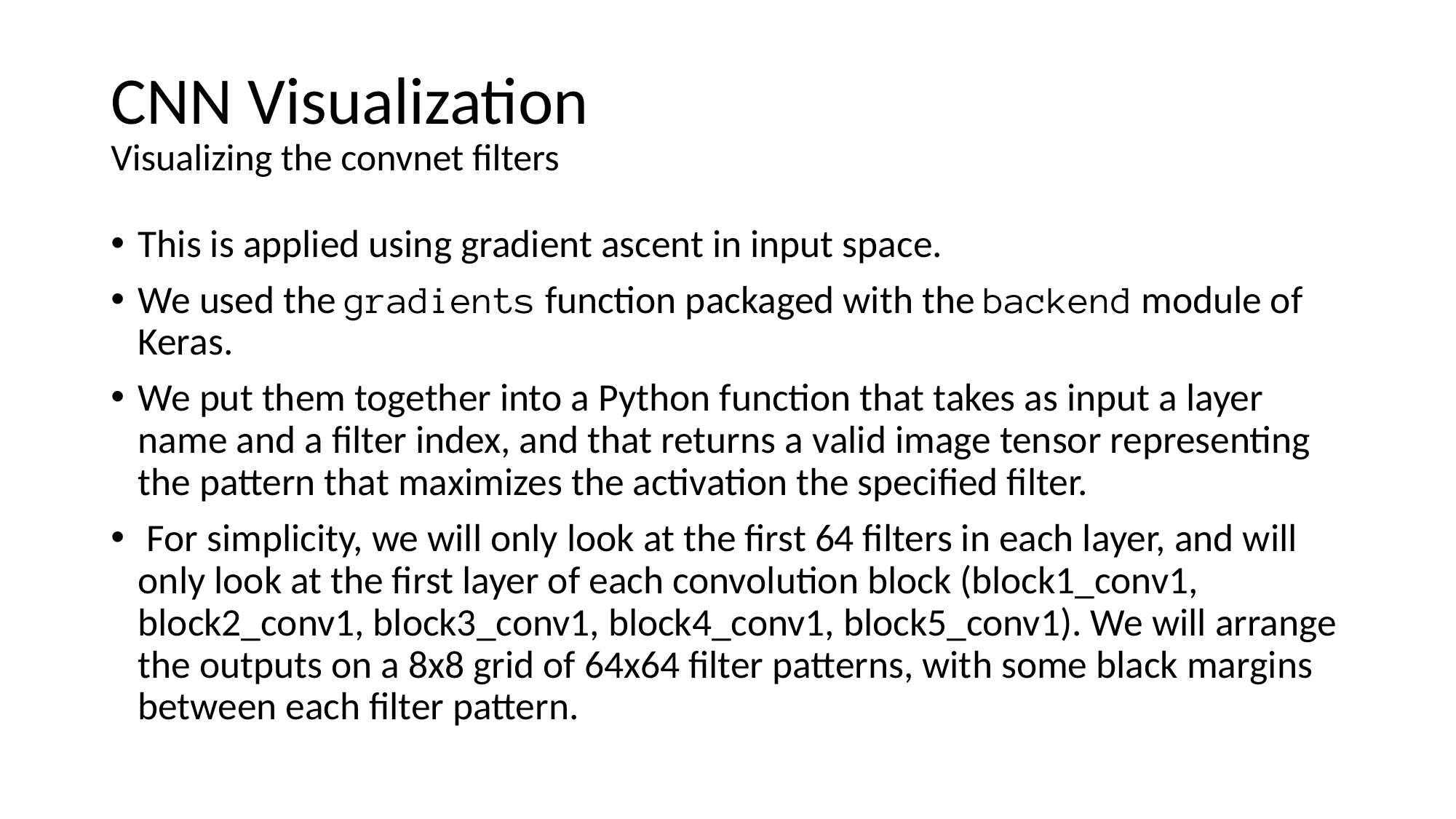

# CNN Visualization Visualizing the convnet filters
This is applied using gradient ascent in input space.
We used the gradients function packaged with the backend module of Keras.
We put them together into a Python function that takes as input a layer name and a filter index, and that returns a valid image tensor representing the pattern that maximizes the activation the specified filter.
 For simplicity, we will only look at the first 64 filters in each layer, and will only look at the first layer of each convolution block (block1_conv1, block2_conv1, block3_conv1, block4_conv1, block5_conv1). We will arrange the outputs on a 8x8 grid of 64x64 filter patterns, with some black margins between each filter pattern.